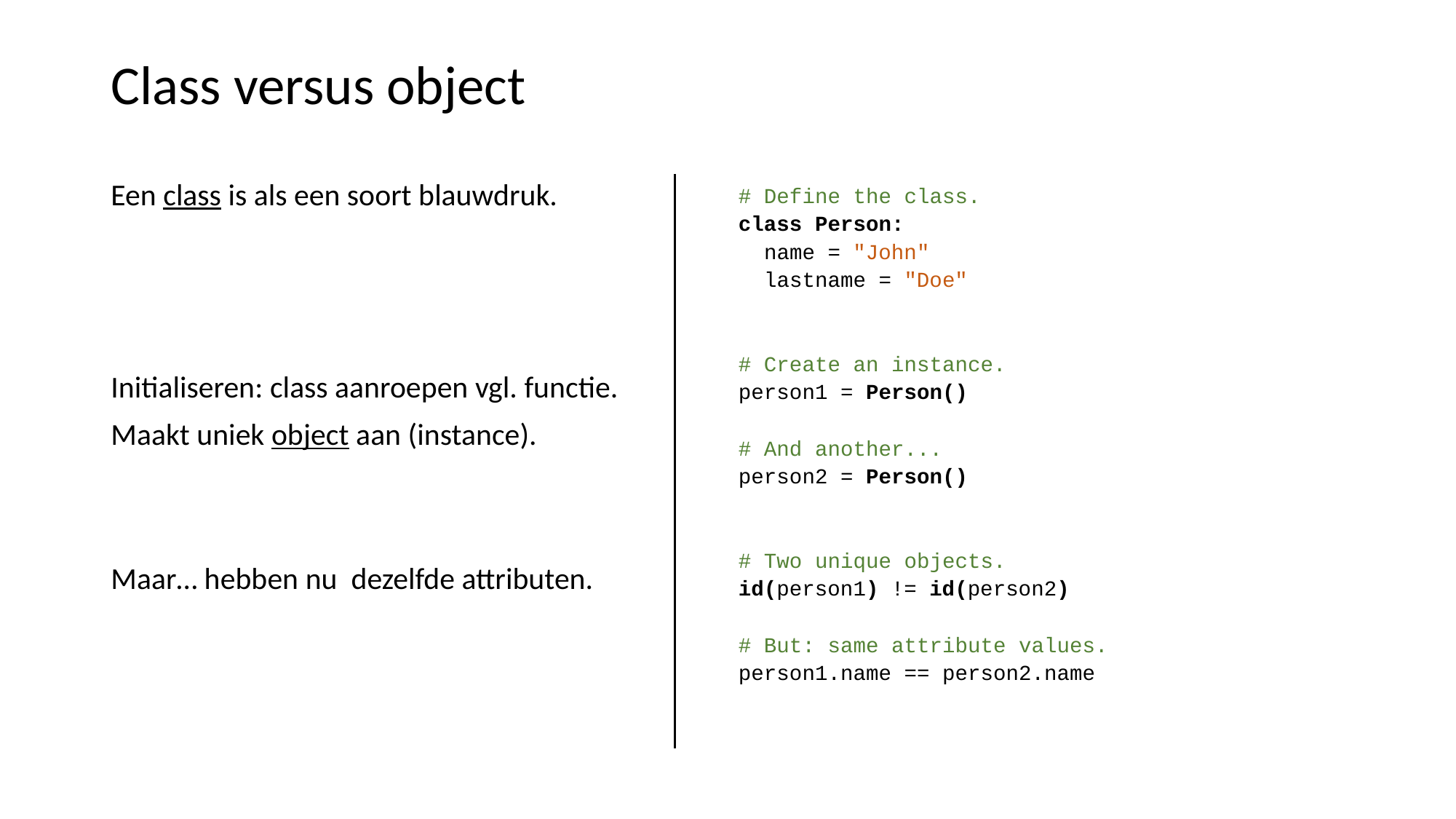

# Class versus object
Een class is als een soort blauwdruk.

Initialiseren: class aanroepen vgl. functie.
Maakt uniek object aan (instance).

Maar… hebben nu  dezelfde attributen.
# Define the class.
class Person:
  name = "John"
  lastname = "Doe"

# Create an instance.
person1 = Person()

# And another...
person2 = Person()

# Two unique objects.
id(person1) != id(person2)

# But: same attribute values.
person1.name == person2.name